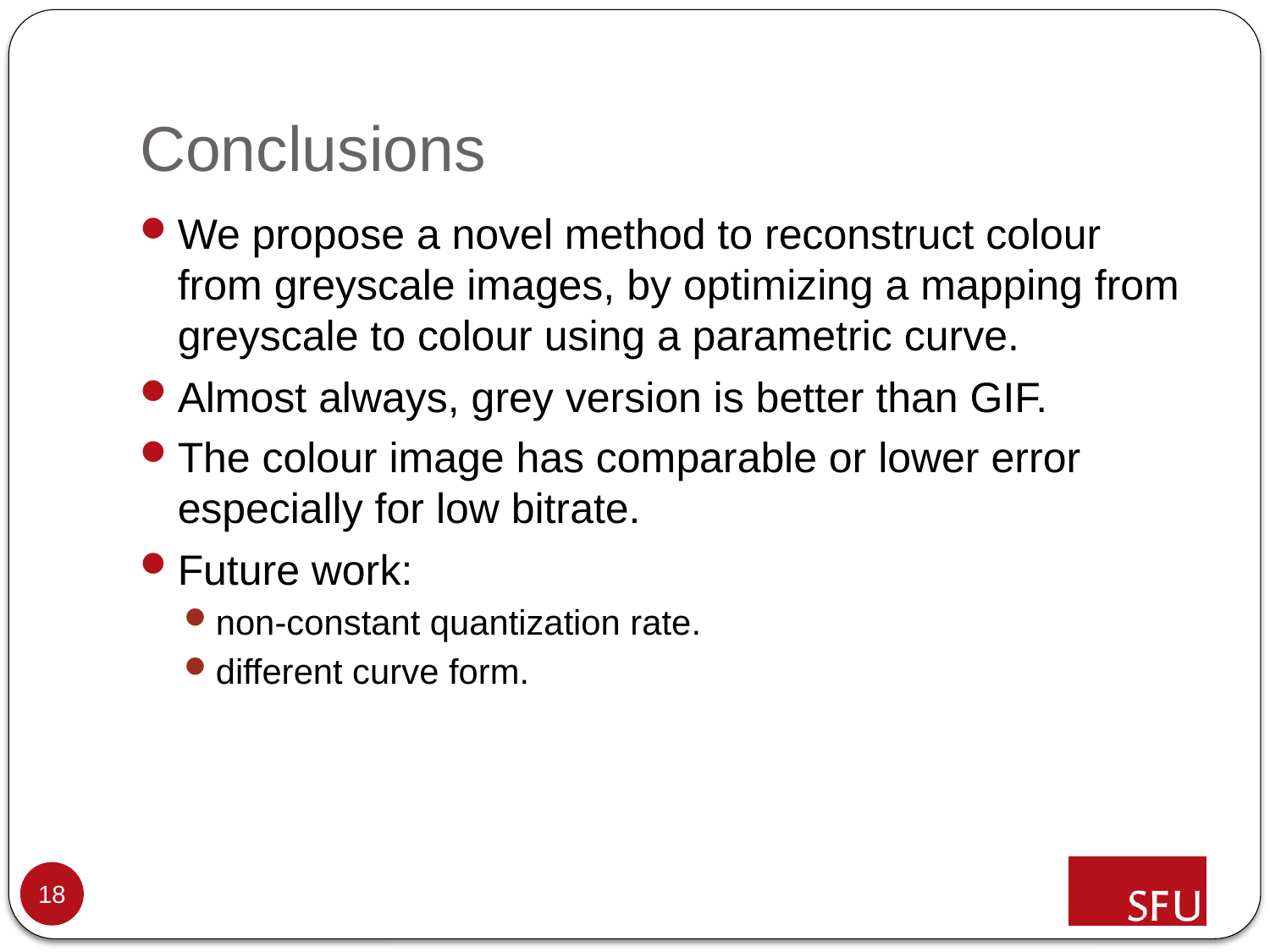

# Conclusions
We propose a novel method to reconstruct colour from greyscale images, by optimizing a mapping from greyscale to colour using a parametric curve.
Almost always, grey version is better than GIF.
The colour image has comparable or lower error especially for low bitrate.
Future work:
non-constant quantization rate.
different curve form.
18